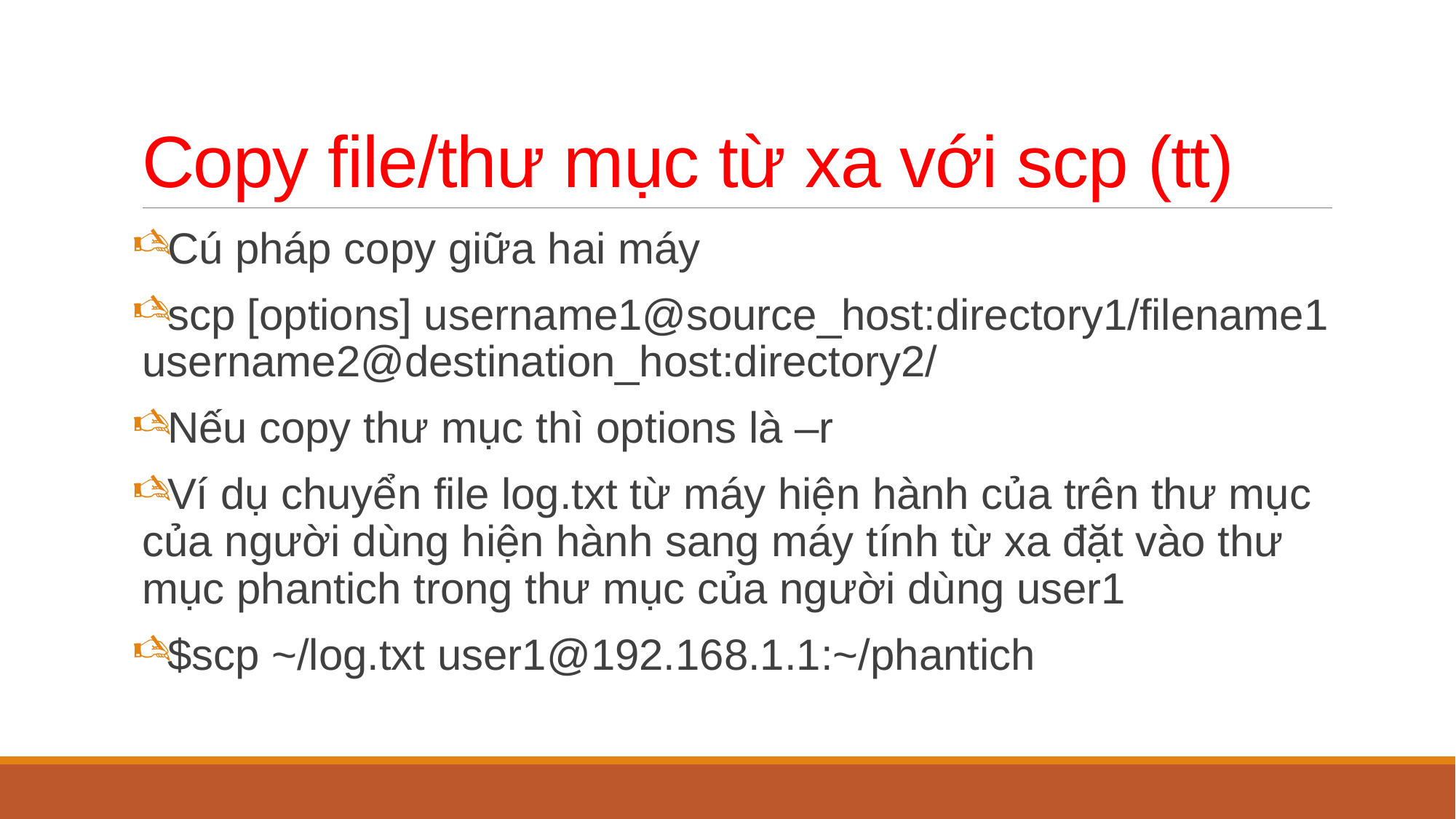

# Copy file/thư mục từ xa với scp (tt)
Cú pháp copy giữa hai máy
scp [options] username1@source_host:directory1/filename1 username2@destination_host:directory2/
Nếu copy thư mục thì options là –r
Ví dụ chuyển file log.txt từ máy hiện hành của trên thư mục của người dùng hiện hành sang máy tính từ xa đặt vào thư mục phantich trong thư mục của người dùng user1
$scp ~/log.txt user1@192.168.1.1:~/phantich